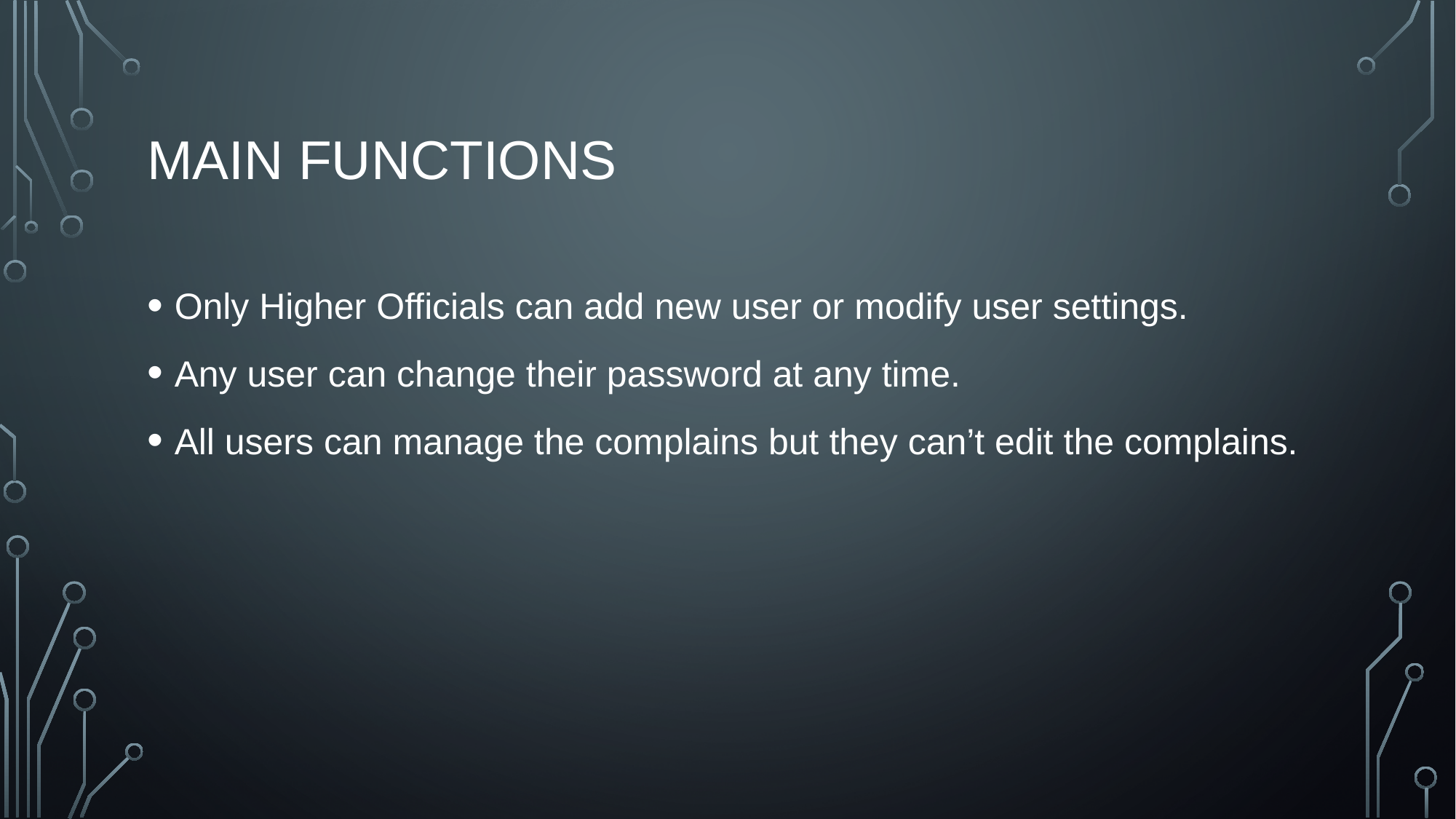

# Main functions
Only Higher Officials can add new user or modify user settings.
Any user can change their password at any time.
All users can manage the complains but they can’t edit the complains.